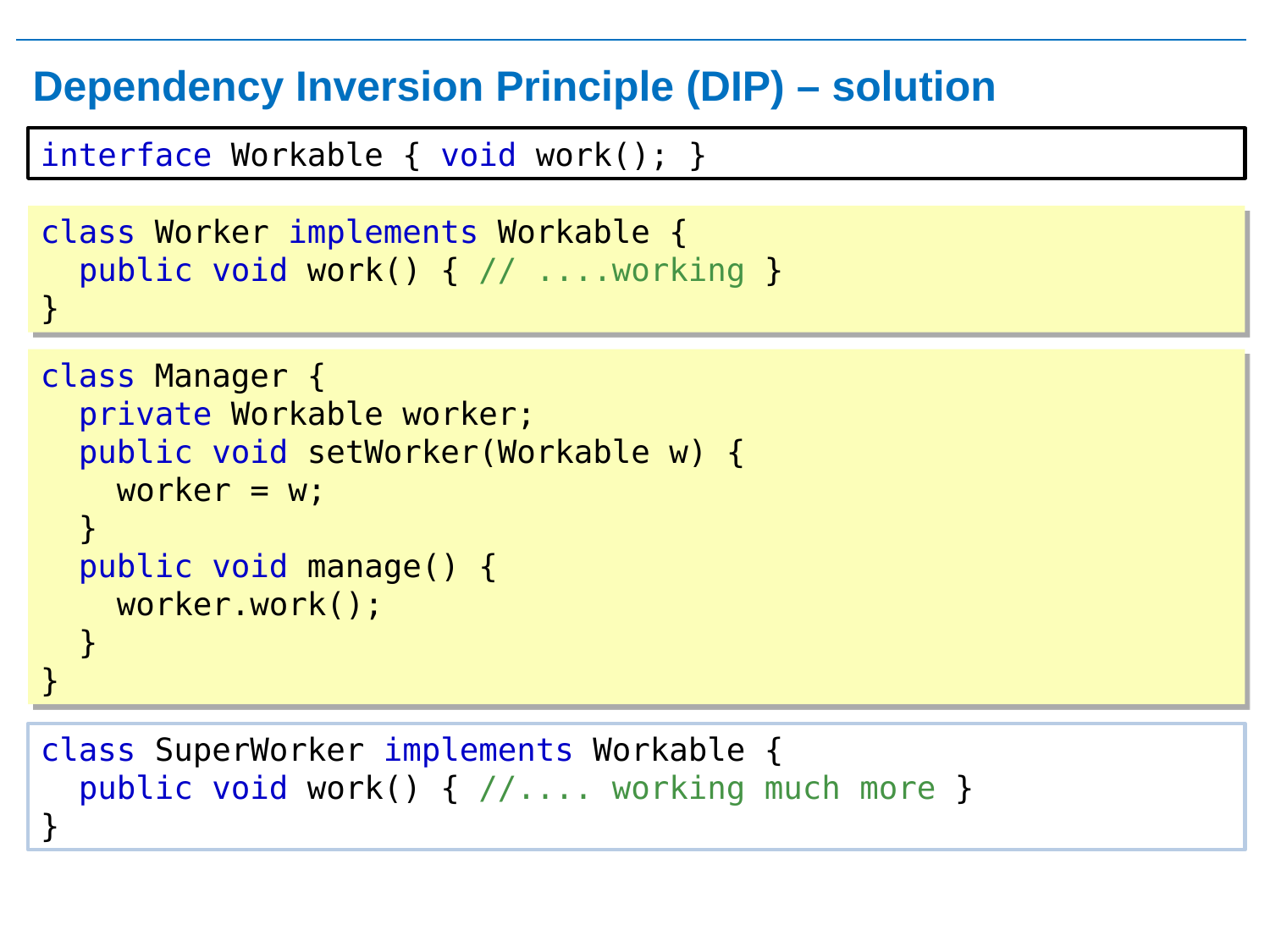

# Dependency Inversion Principle (DIP) – solution
interface Workable { void work(); }
"

class Worker implements Workable {
  public void work() { // ....working }
}
class Manager {
  private Workable worker;
  public void setWorker(Workable w) {
    worker = w;
  }
  public void manage() {
    worker.work();
  }
}
class SuperWorker implements Workable {
  public void work() { //.... working much more }
}